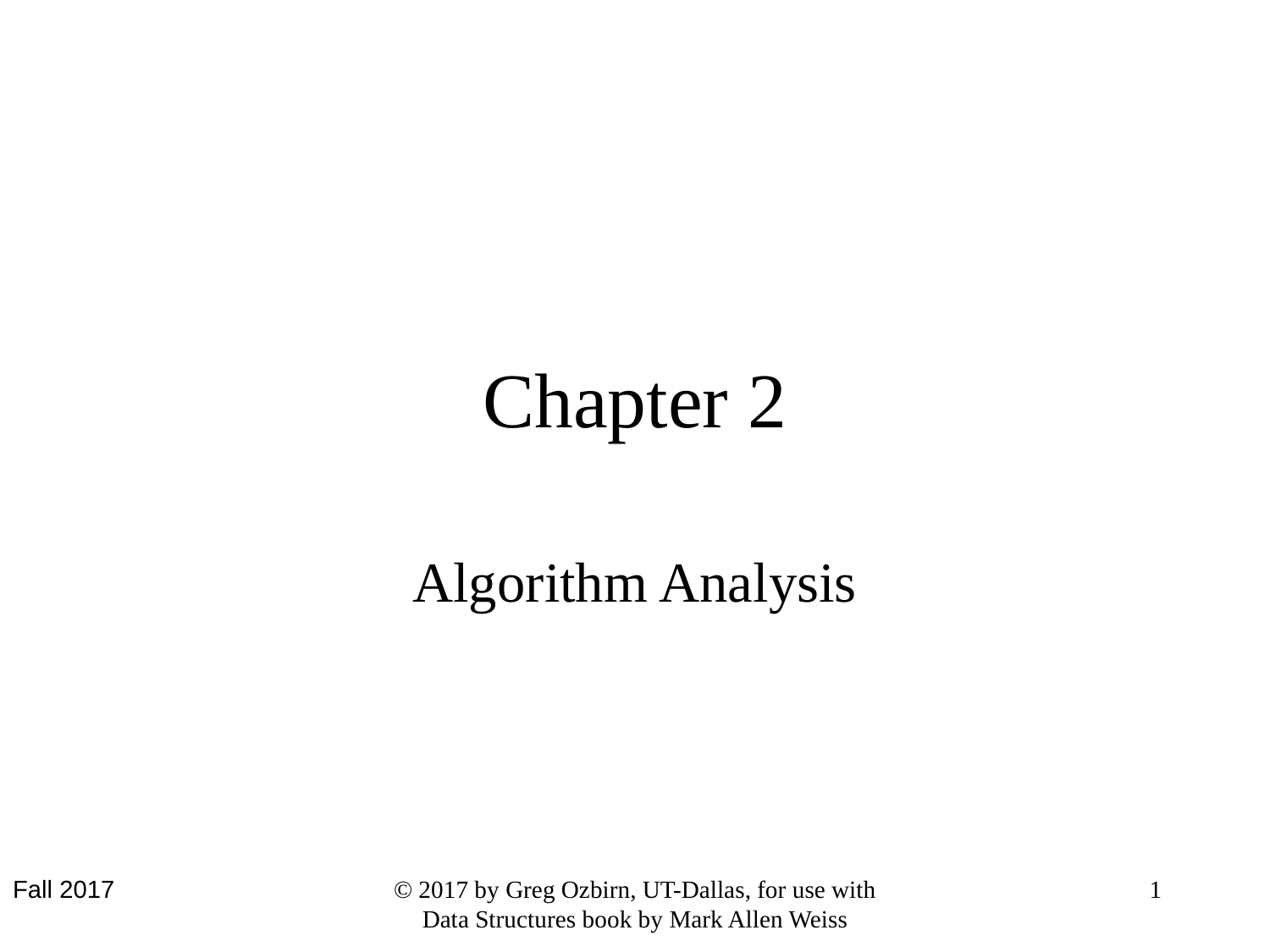

# Chapter 2
Algorithm Analysis
Fall 2017
© 2017 by Greg Ozbirn, UT-Dallas, for use with Data Structures book by Mark Allen Weiss
1